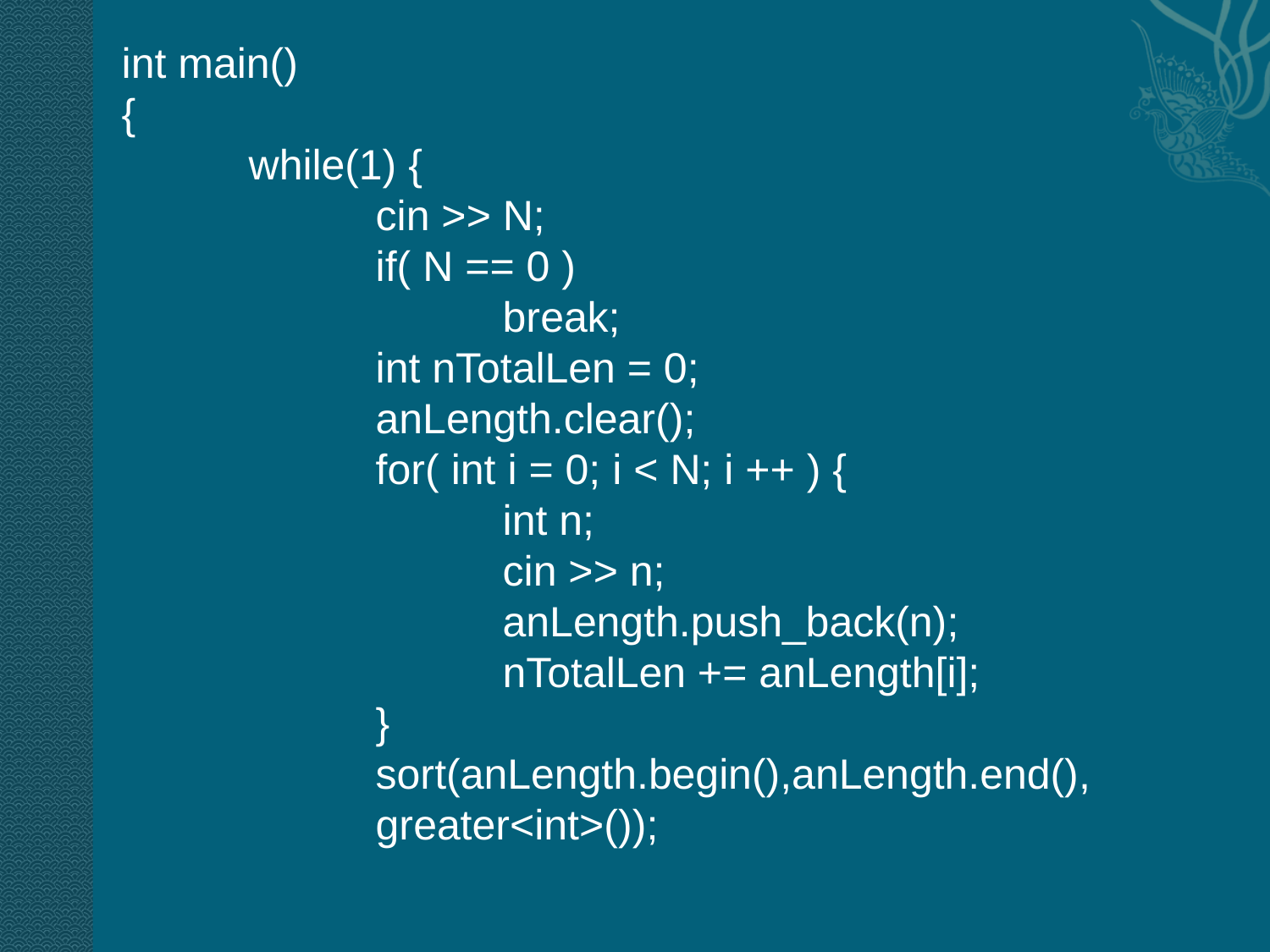

int main()
{
	while(1) {
		cin >> N;
		if( N == 0 )
			break;
		int nTotalLen = 0;
		anLength.clear();
		for( int i = 0; i < N; i ++ ) {
			int n;
			cin >> n;
			anLength.push_back(n);
			nTotalLen += anLength[i];
		}
	 	sort(anLength.begin(),anLength.end(),
		greater<int>());